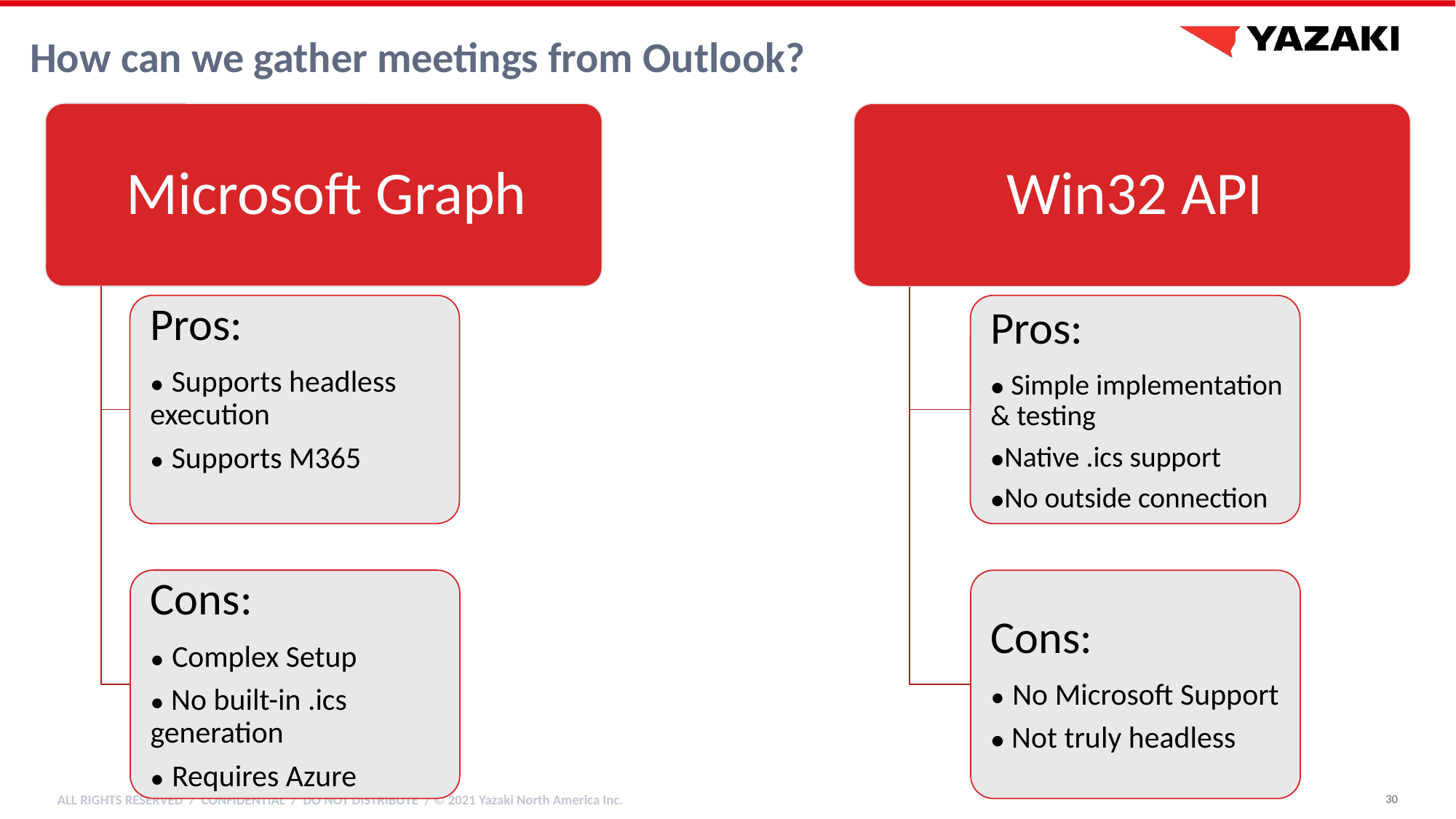

How can we gather meetings from Outlook?
Microsoft Graph
Pros:
● Supports headless execution
● Supports M365

Cons:
● Complex Setup
● No built-in .ics generation
● Requires Azure
Win32 API
Pros:
● Simple implementation & testing
●Native .ics support
●No outside connection
Cons:
● No Microsoft Support
● Not truly headless